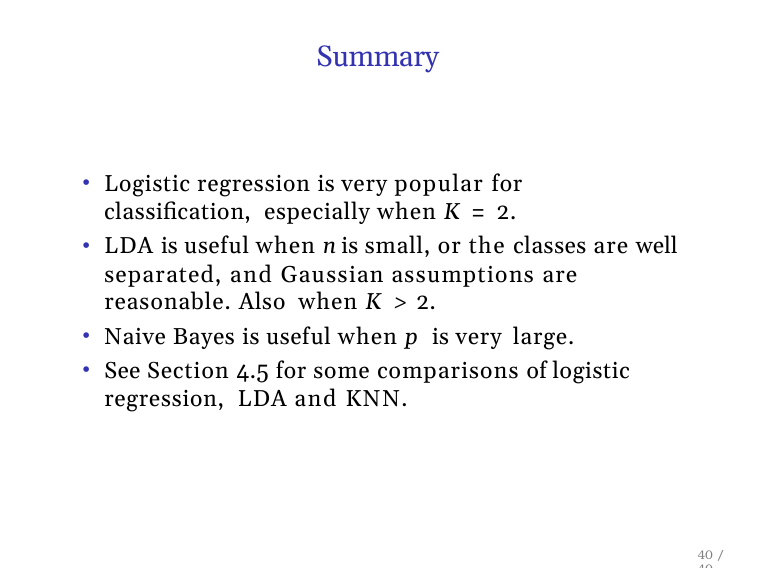

# Summary
Logistic regression is very popular for classification,  especially when K = 2.
LDA is useful when n is small, or the classes are well  separated, and Gaussian assumptions are reasonable. Also  when K > 2.
Naive Bayes is useful when p   is very large.
See Section 4.5 for some comparisons of logistic regression,  LDA and KNN.
40 / 40